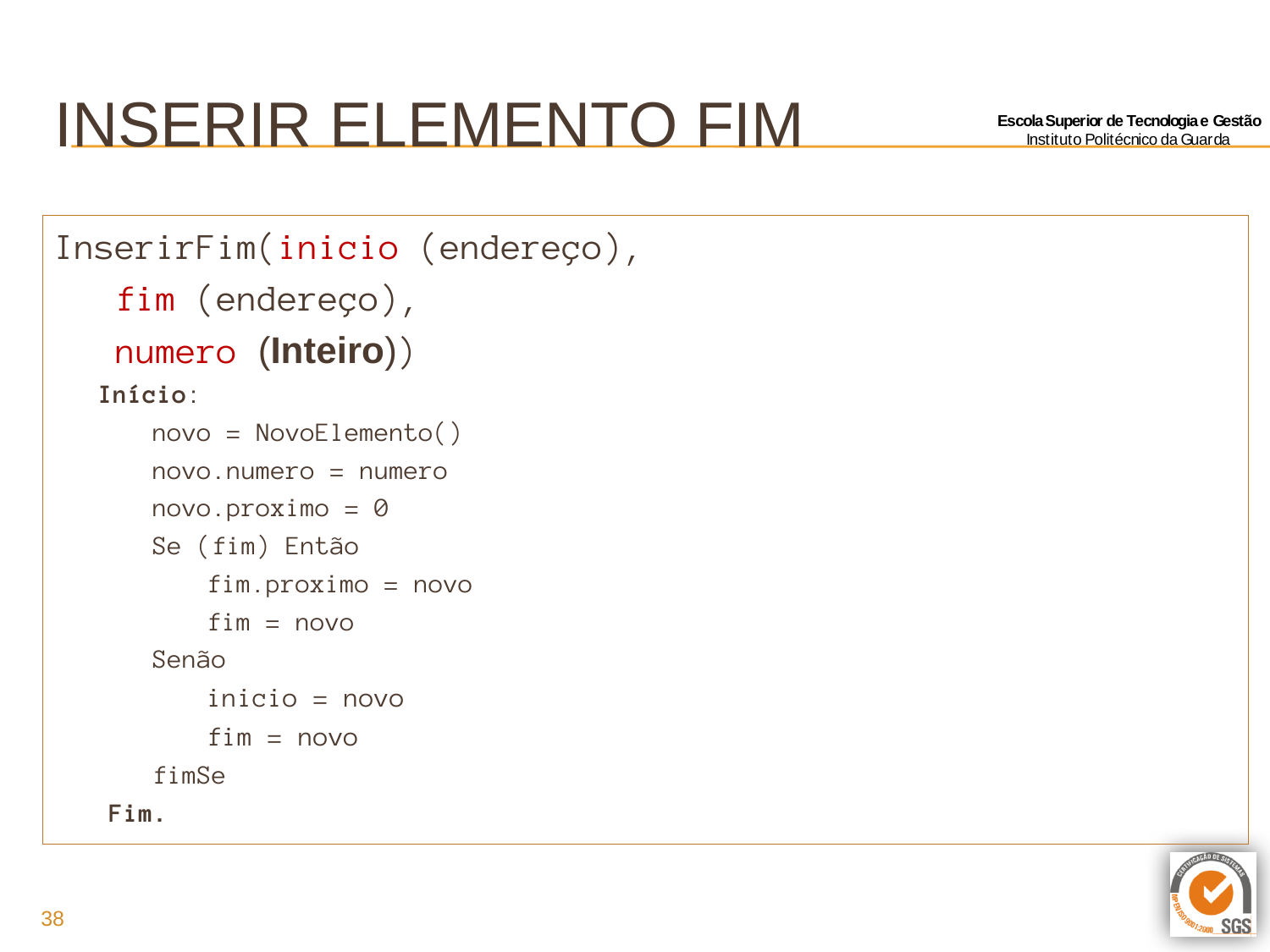

# inserir elemento fim
InserirFim(inicio (endereço),
			fim (endereço),
			numero (Inteiro))
Início:
novo = NovoElemento()
novo.numero = numero
novo.proximo = 0
Se (fim) Então
fim.proximo = novo
fim = novo
Senão
inicio = novo
fim = novo
fimSe
	Fim.
38